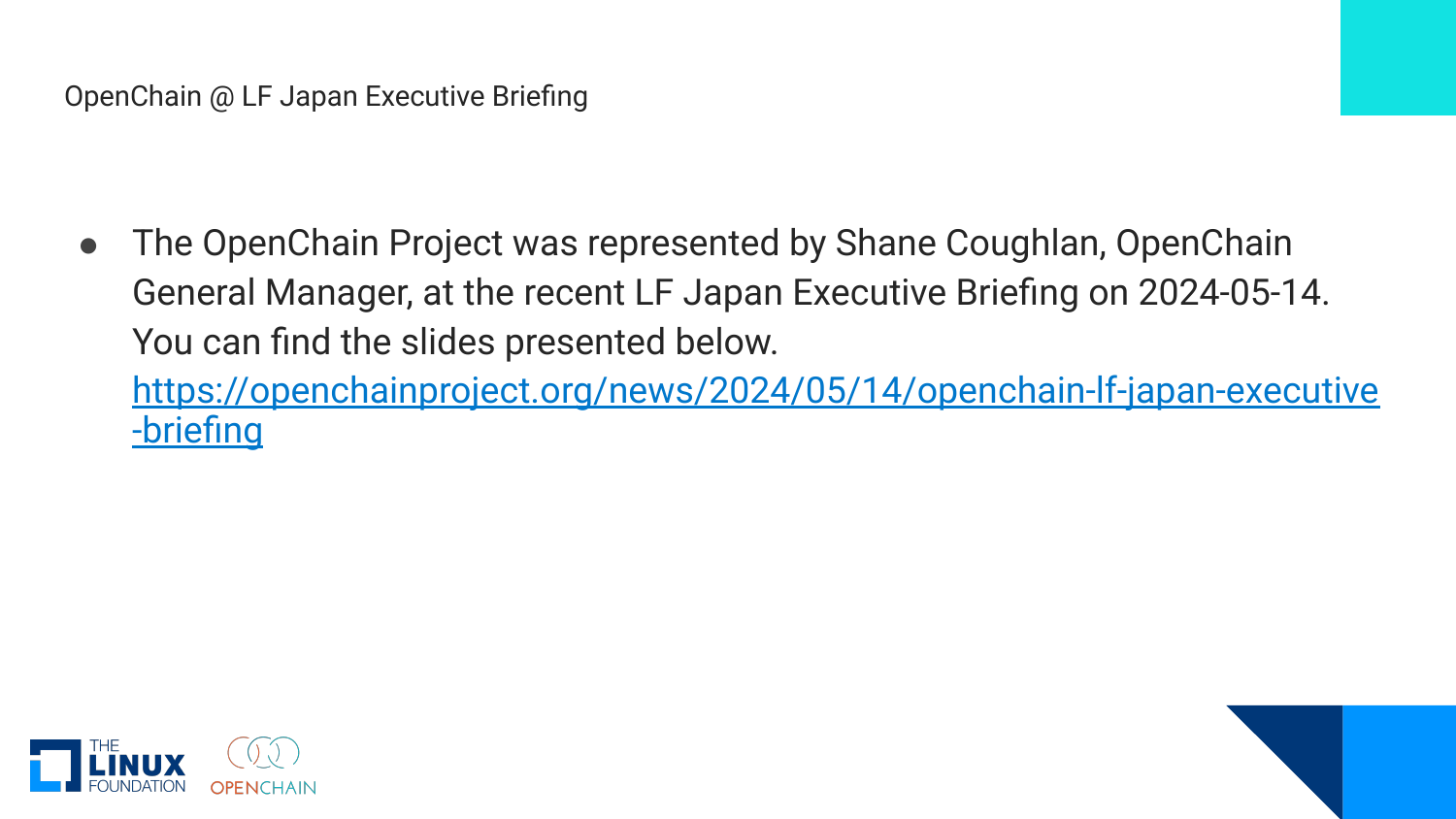

# OpenChain @ LF Japan Executive Briefing
The OpenChain Project was represented by Shane Coughlan, OpenChain General Manager, at the recent LF Japan Executive Briefing on 2024-05-14. You can find the slides presented below.
https://openchainproject.org/news/2024/05/14/openchain-lf-japan-executive-briefing